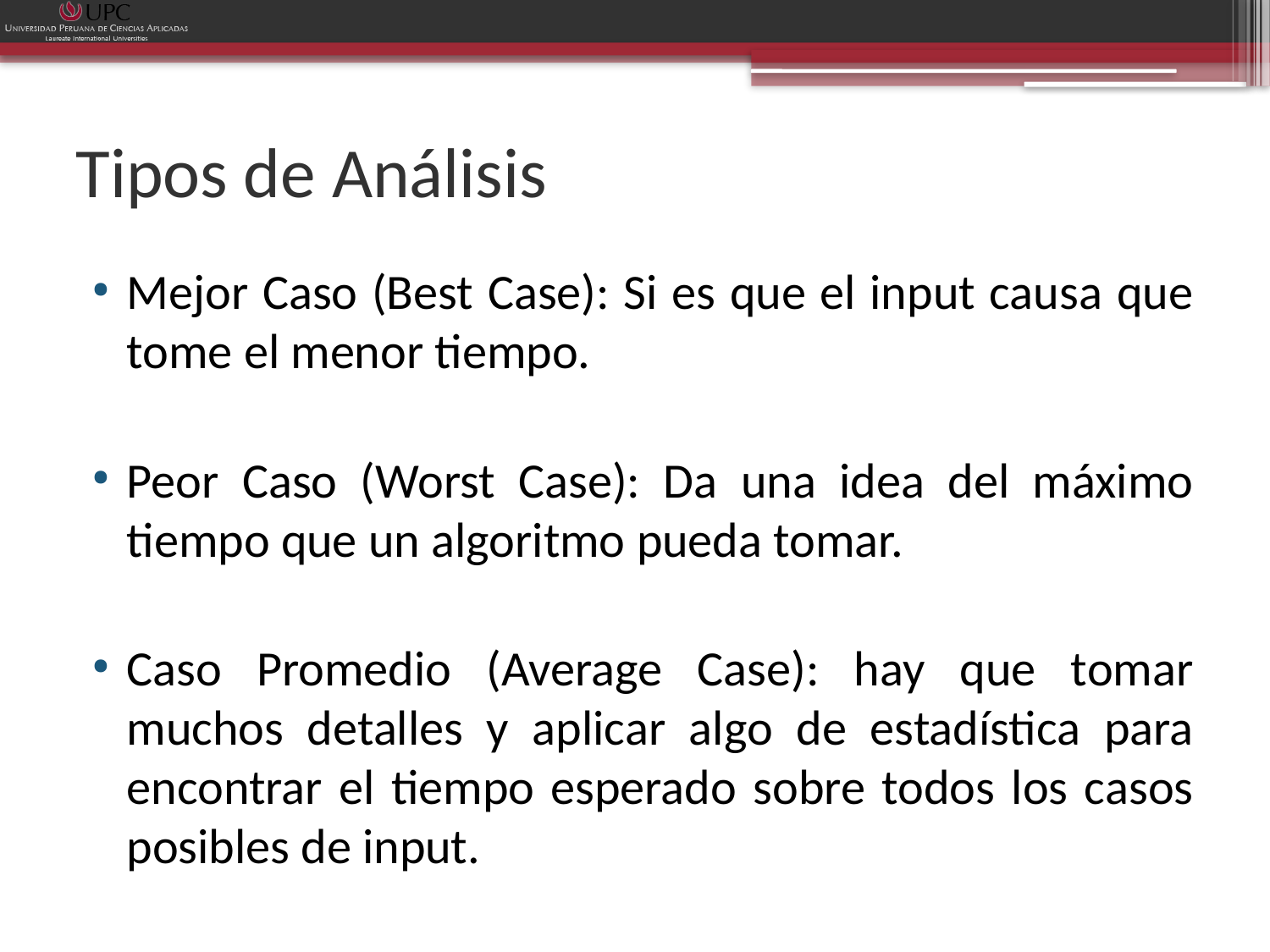

# Tipos de Análisis
Mejor Caso (Best Case): Si es que el input causa que tome el menor tiempo.

Peor Caso (Worst Case): Da una idea del máximo tiempo que un algoritmo pueda tomar.

Caso Promedio (Average Case): hay que tomar muchos detalles y aplicar algo de estadística para encontrar el tiempo esperado sobre todos los casos posibles de input.